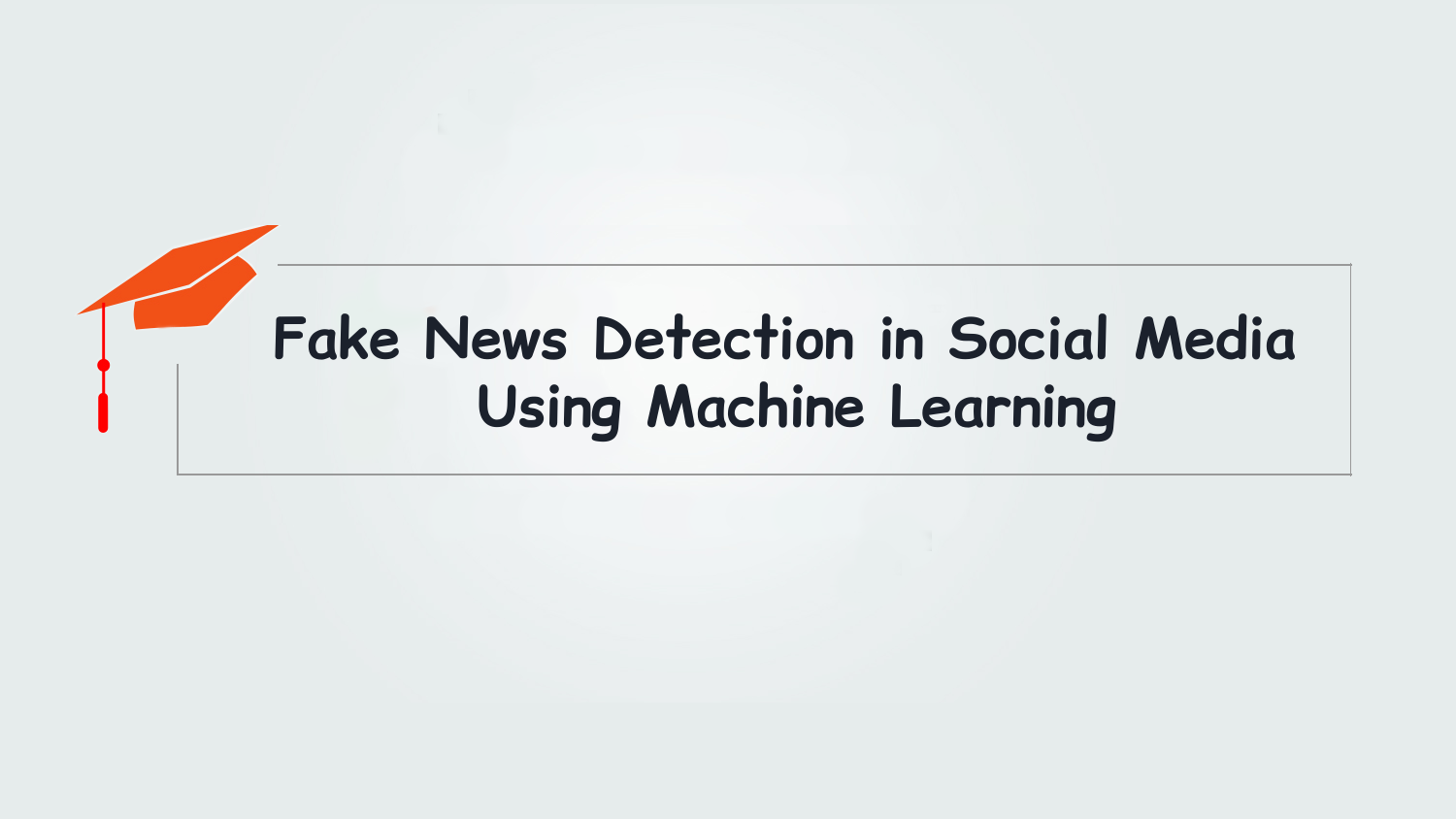

Fake News Detection in Social Media
Using Machine Learning